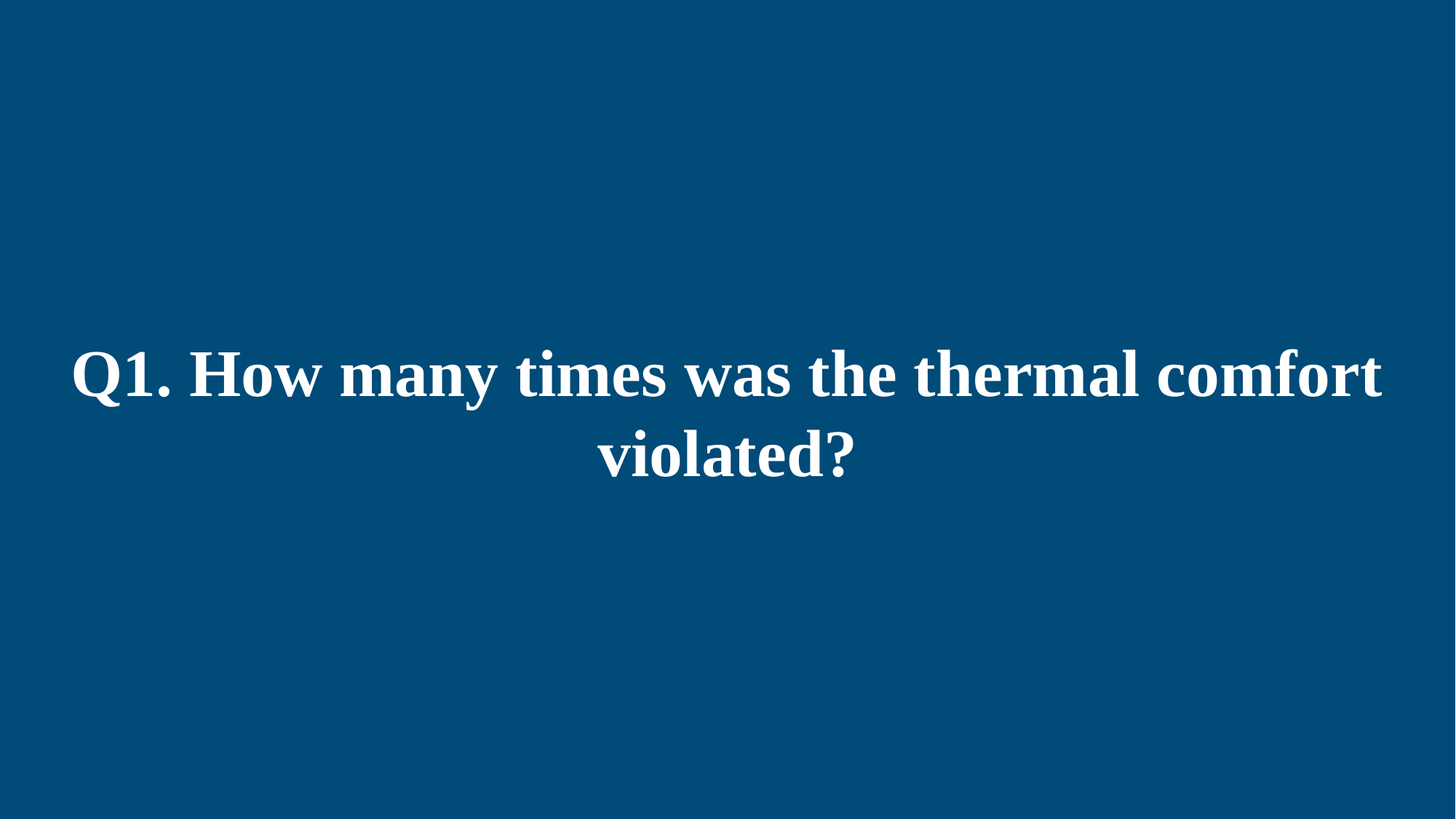

Q1. How many times was the thermal comfort violated?